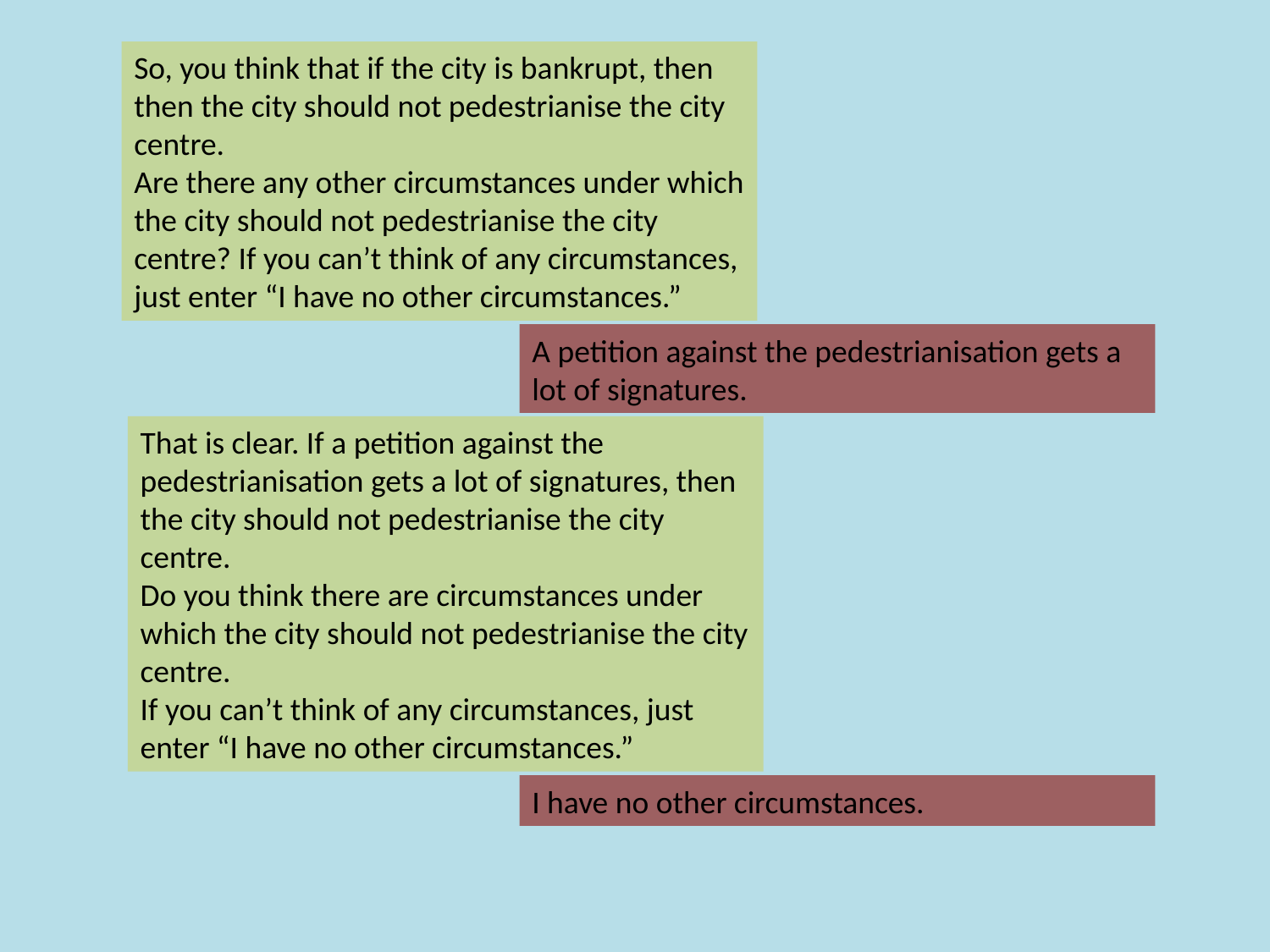

So, you think that if the city is bankrupt, then then the city should not pedestrianise the city centre.
Are there any other circumstances under which the city should not pedestrianise the city centre? If you can’t think of any circumstances, just enter “I have no other circumstances.”
A petition against the pedestrianisation gets a lot of signatures.
That is clear. If a petition against the pedestrianisation gets a lot of signatures, then the city should not pedestrianise the city centre.
Do you think there are circumstances under which the city should not pedestrianise the city centre.
If you can’t think of any circumstances, just enter “I have no other circumstances.”
I have no other circumstances.